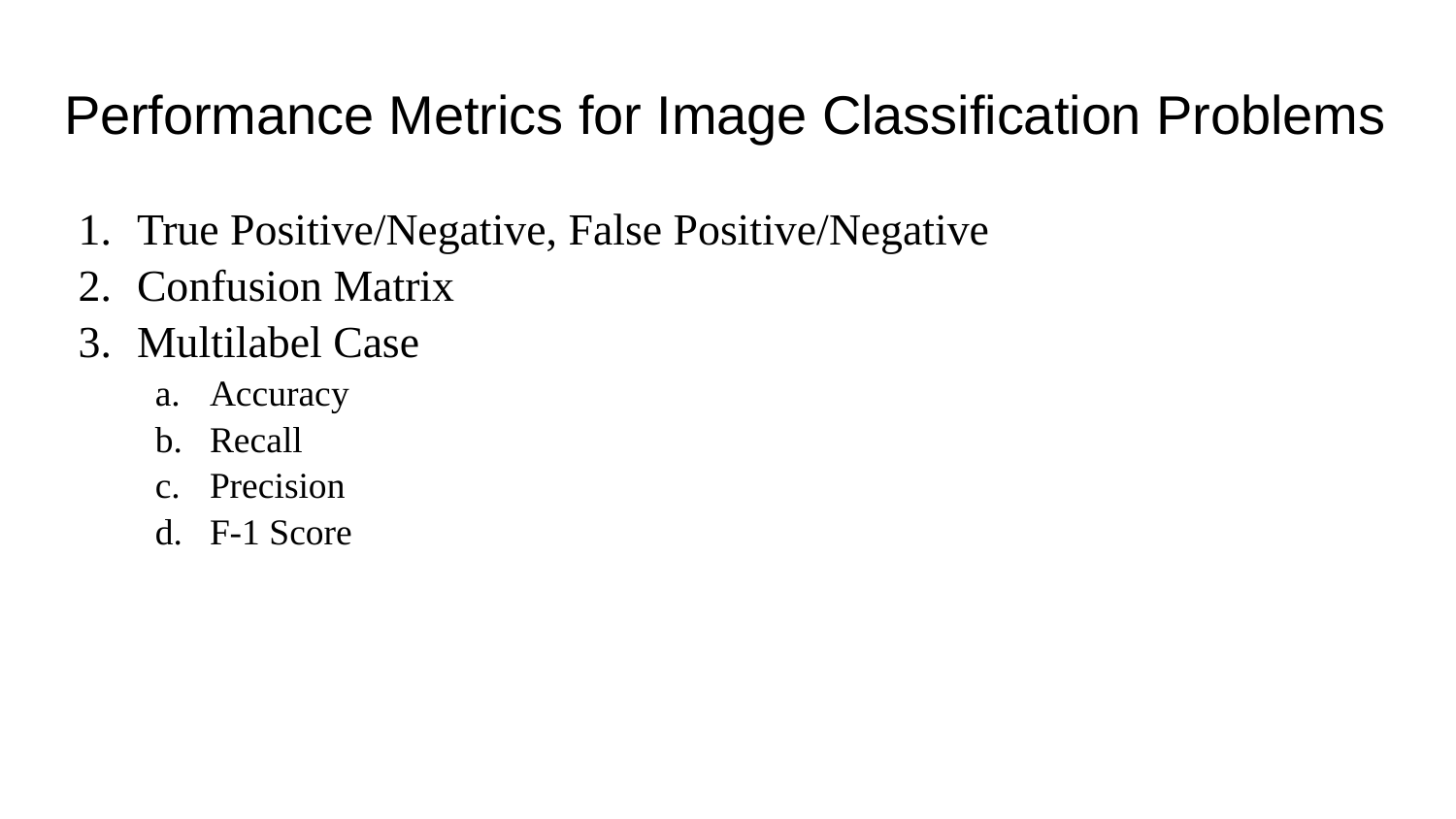

# Performance Metrics for Image Classification Problems
True Positive/Negative, False Positive/Negative
Confusion Matrix
Multilabel Case
Accuracy
Recall
Precision
F-1 Score